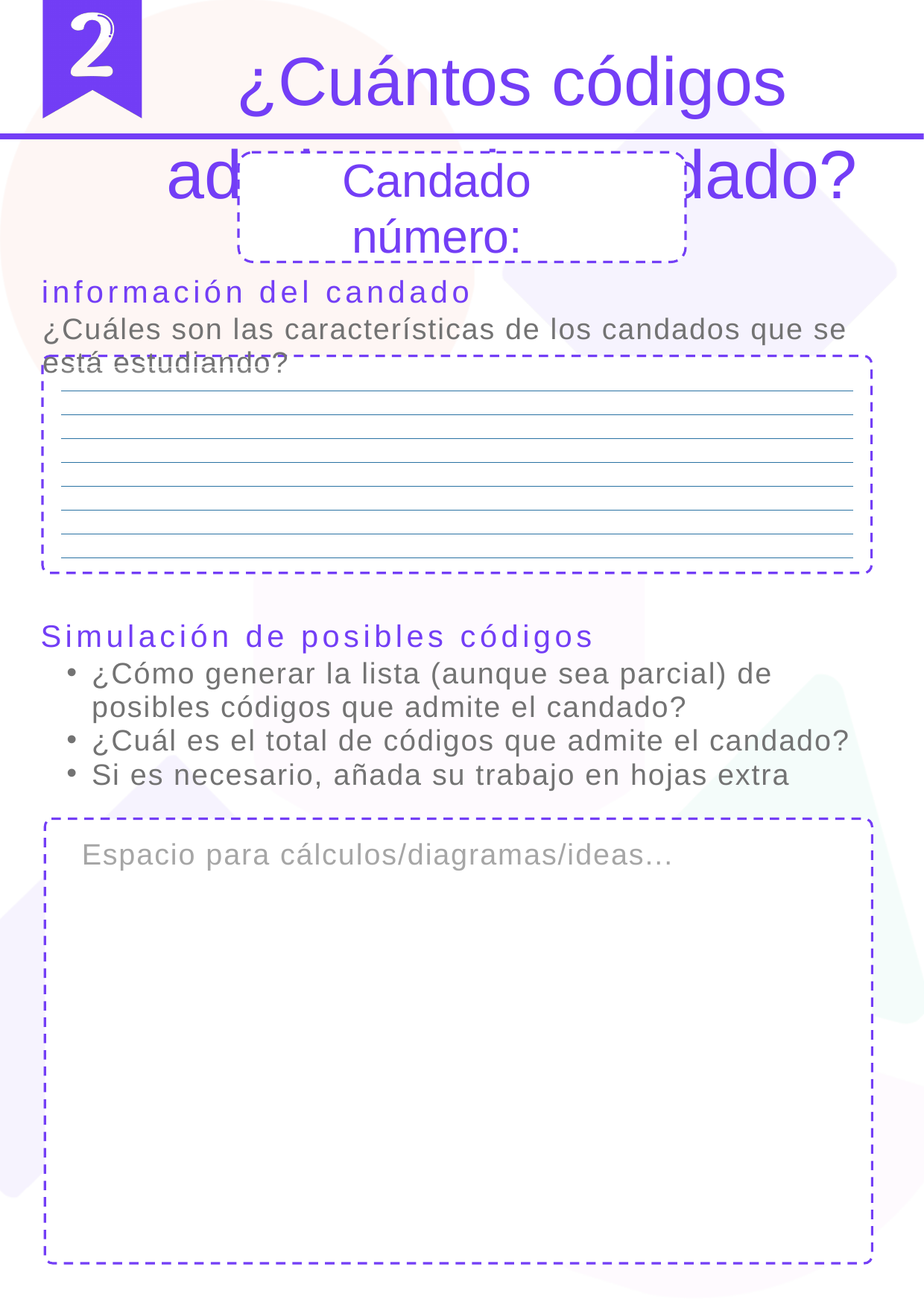

¿Cuántos códigos admite cada candado?

Candado número:
información del candado
¿Cuáles son las características de los candados que se está estudiando?

|  |
| --- |
|  |
|  |
|  |
|  |
|  |
|  |
|  |
Simulación de posibles códigos
¿Cómo generar la lista (aunque sea parcial) de posibles códigos que admite el candado?
¿Cuál es el total de códigos que admite el candado?
Si es necesario, añada su trabajo en hojas extra

Espacio para cálculos/diagramas/ideas...